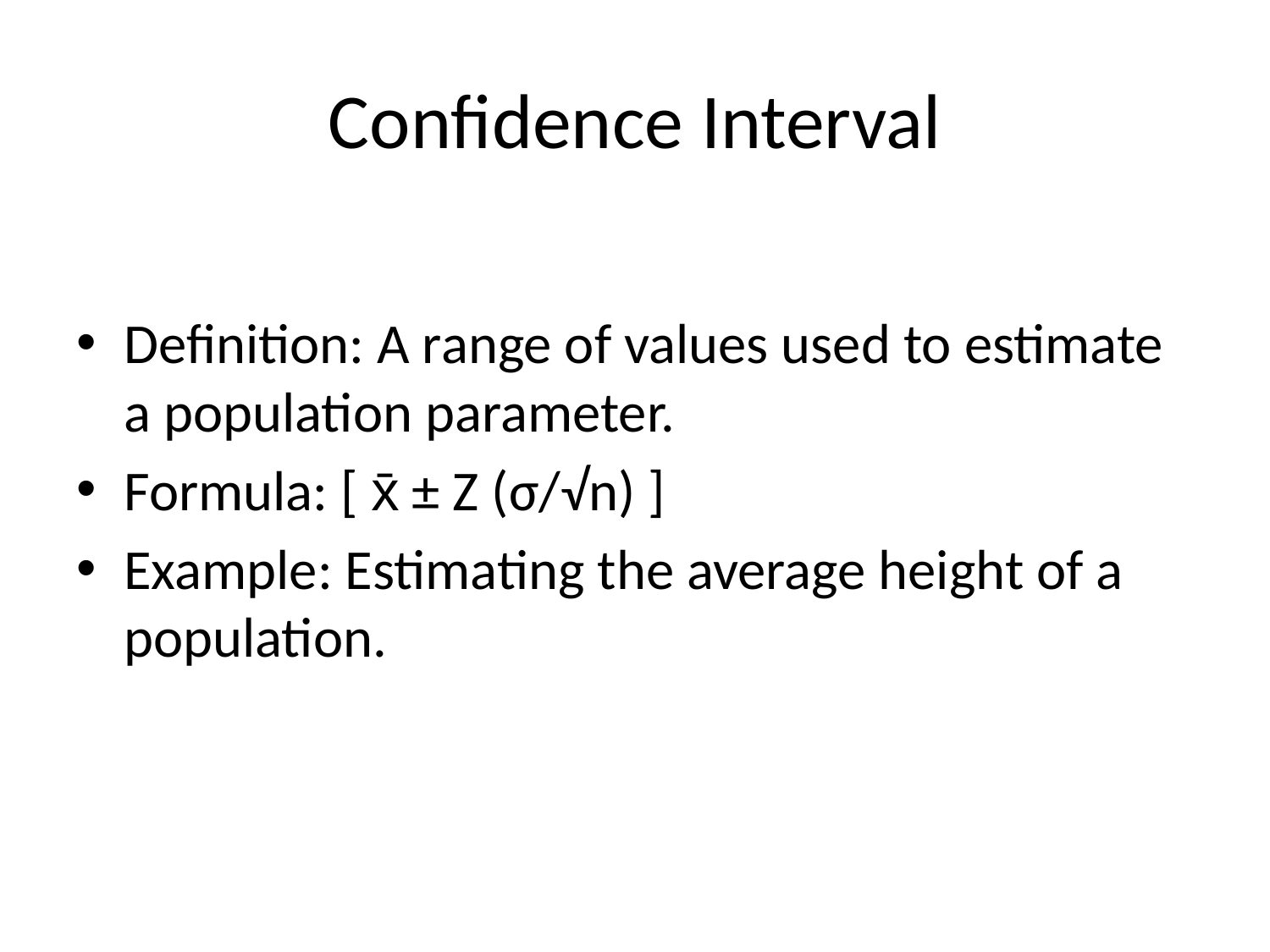

# Confidence Interval

Definition: A range of values used to estimate a population parameter.
Formula: [ x̄ ± Z (σ/√n) ]
Example: Estimating the average height of a population.